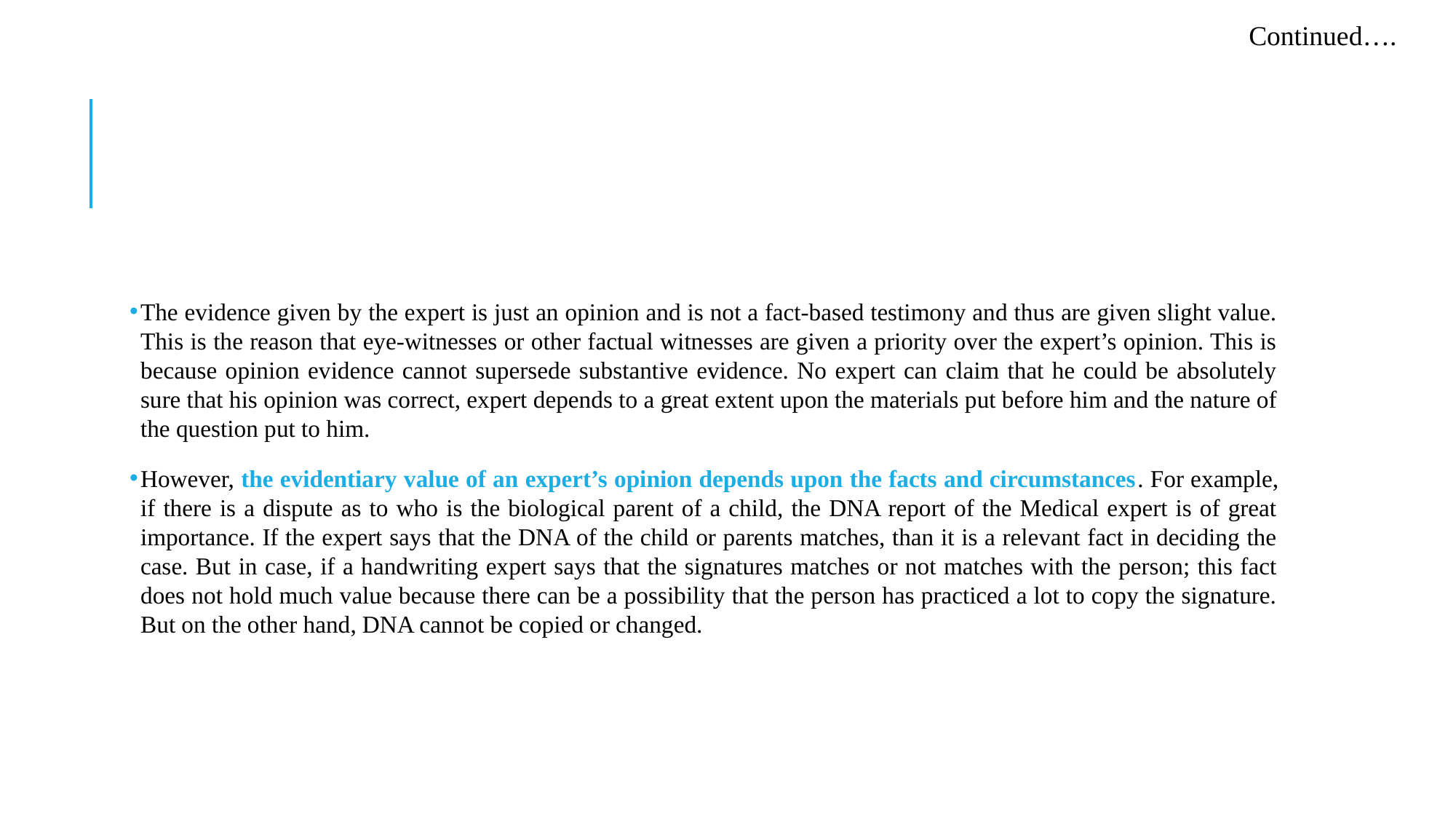

Continued….
The evidence given by the expert is just an opinion and is not a fact-based testimony and thus are given slight value. This is the reason that eye-witnesses or other factual witnesses are given a priority over the expert’s opinion. This is because opinion evidence cannot supersede substantive evidence. No expert can claim that he could be absolutely sure that his opinion was correct, expert depends to a great extent upon the materials put before him and the nature of the question put to him.
However, the evidentiary value of an expert’s opinion depends upon the facts and circumstances. For example, if there is a dispute as to who is the biological parent of a child, the DNA report of the Medical expert is of great importance. If the expert says that the DNA of the child or parents matches, than it is a relevant fact in deciding the case. But in case, if a handwriting expert says that the signatures matches or not matches with the person; this fact does not hold much value because there can be a possibility that the person has practiced a lot to copy the signature. But on the other hand, DNA cannot be copied or changed.